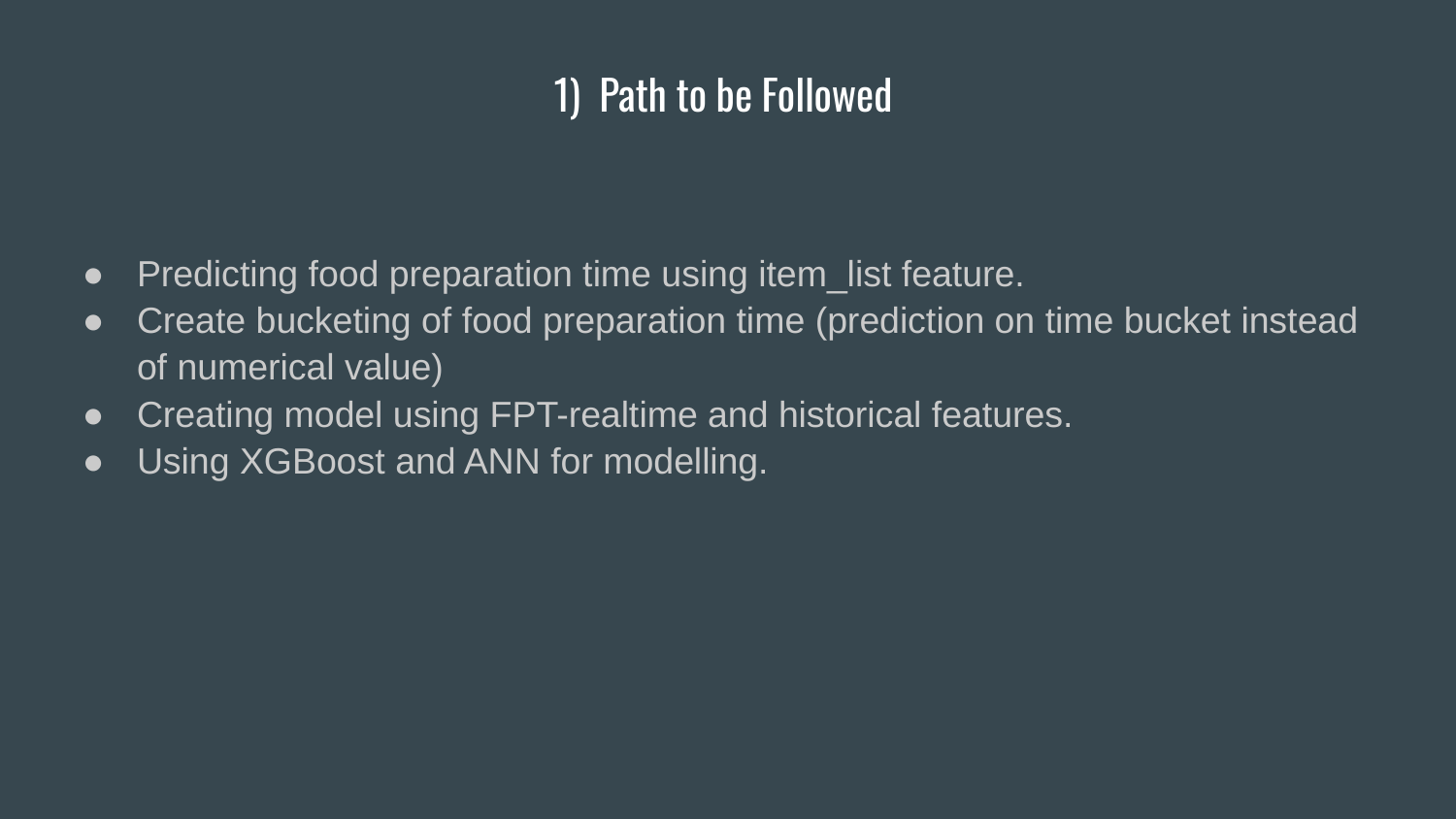

# 1)  Path to be Followed
Predicting food preparation time using item_list feature.
Create bucketing of food preparation time (prediction on time bucket instead of numerical value)
Creating model using FPT-realtime and historical features.
Using XGBoost and ANN for modelling.